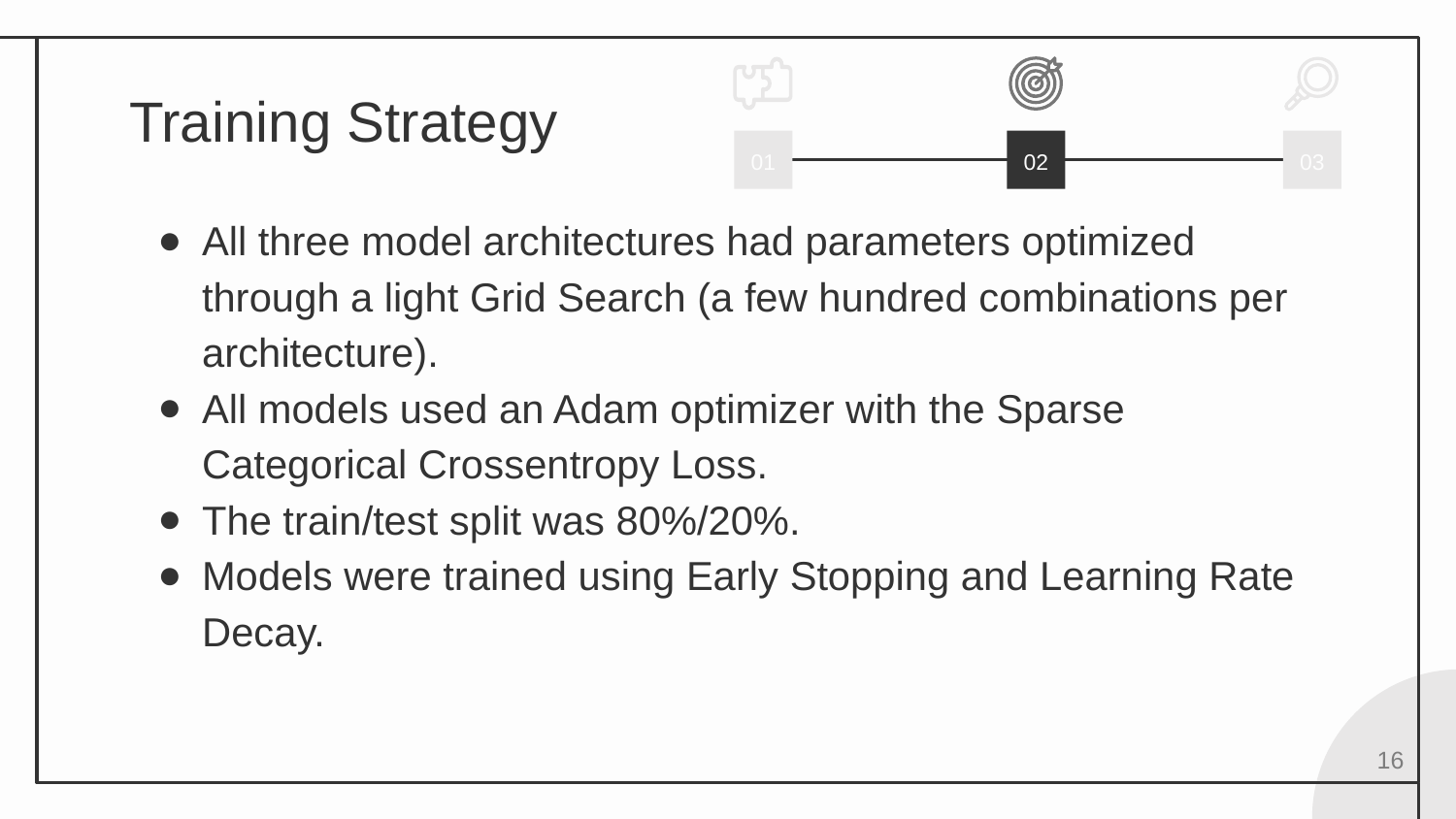

# Training Strategy
01
02
03
All three model architectures had parameters optimized through a light Grid Search (a few hundred combinations per architecture).
All models used an Adam optimizer with the Sparse Categorical Crossentropy Loss.
The train/test split was 80%/20%.
Models were trained using Early Stopping and Learning Rate Decay.
16